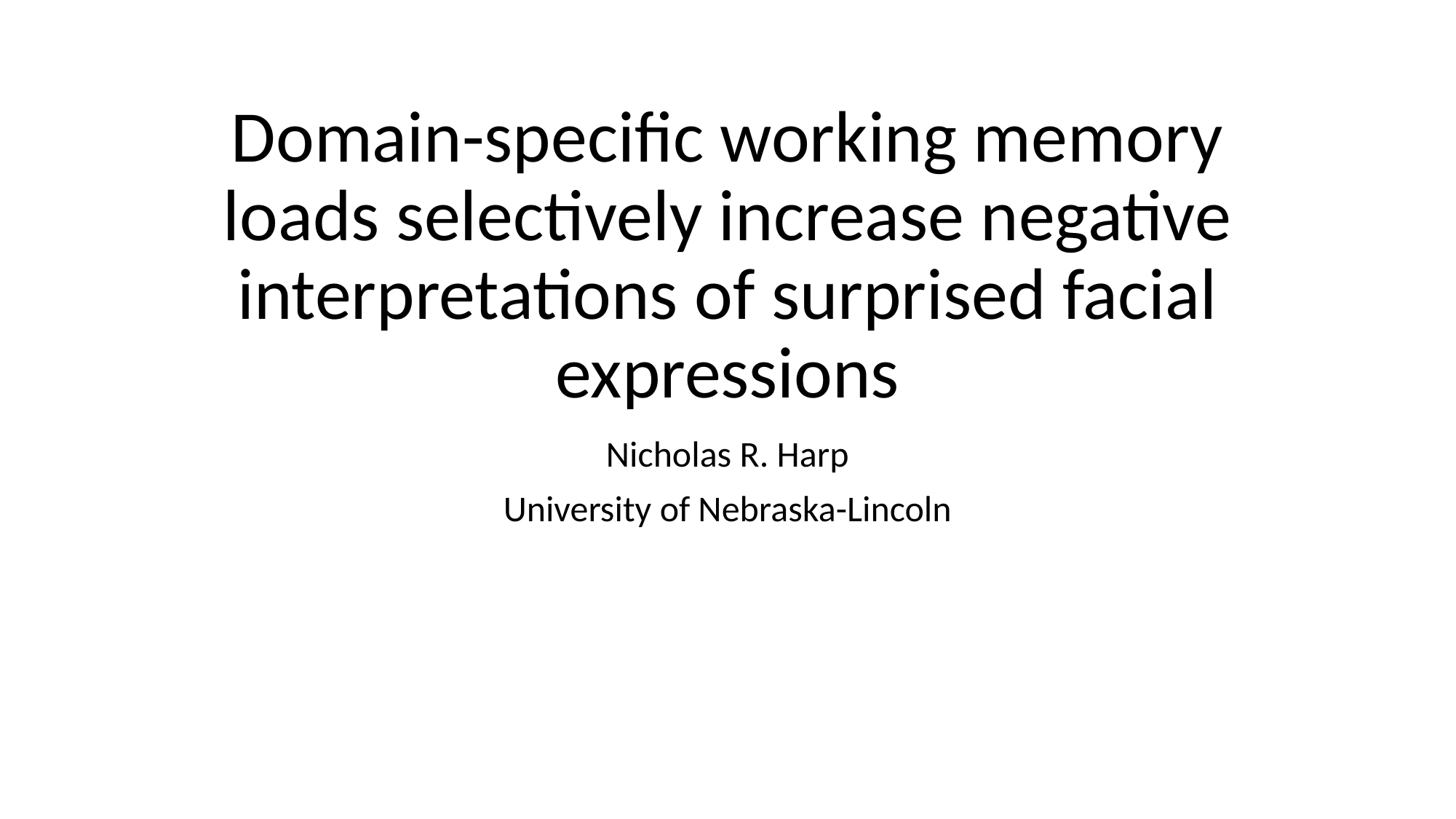

# Domain-specific working memory loads selectively increase negative interpretations of surprised facial expressions
Nicholas R. Harp
University of Nebraska-Lincoln